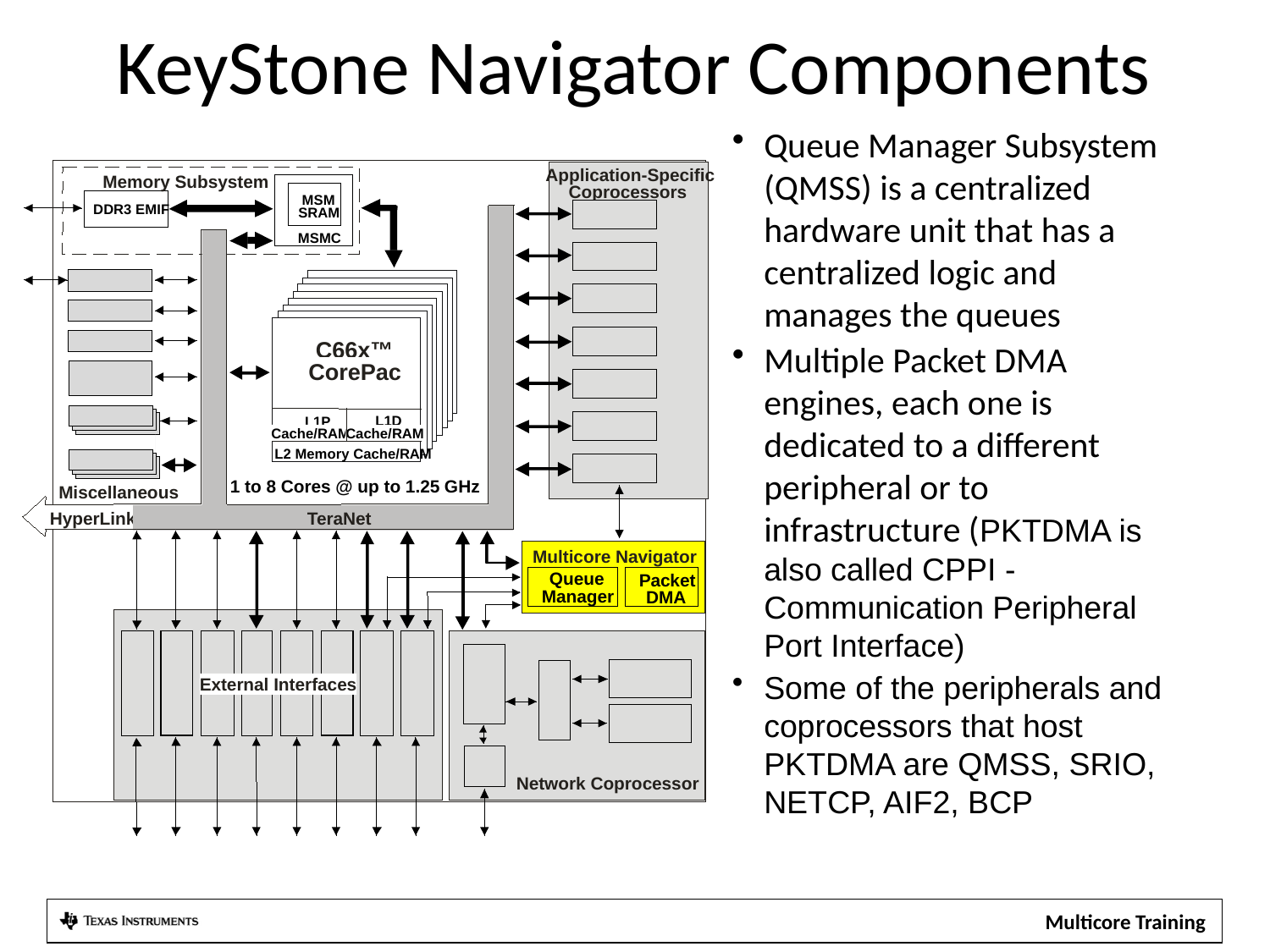

KeyStone Navigator Components
Queue Manager Subsystem (QMSS) is a centralized hardware unit that has a centralized logic and manages the queues
Multiple Packet DMA engines, each one is dedicated to a different peripheral or to infrastructure (PKTDMA is also called CPPI -Communication Peripheral Port Interface)
Some of the peripherals and coprocessors that host PKTDMA are QMSS, SRIO, NETCP, AIF2, BCP

Application-Specific

Memory Subsystem

Coprocessors

MSM

DDR3 EMIF

SRAM

MSMC

C66x™

CorePac

L1D

 L1P

Cache/RAM
Cache/RAM

L2 Memory Cache/RAM

1 to 8 Cores @ up to 1.25 GHz
Miscellaneous

TeraNet
HyperLink

Multicore Navigator

Queue
Packet

Manager
DMA

External Interfaces

Network Coprocessor